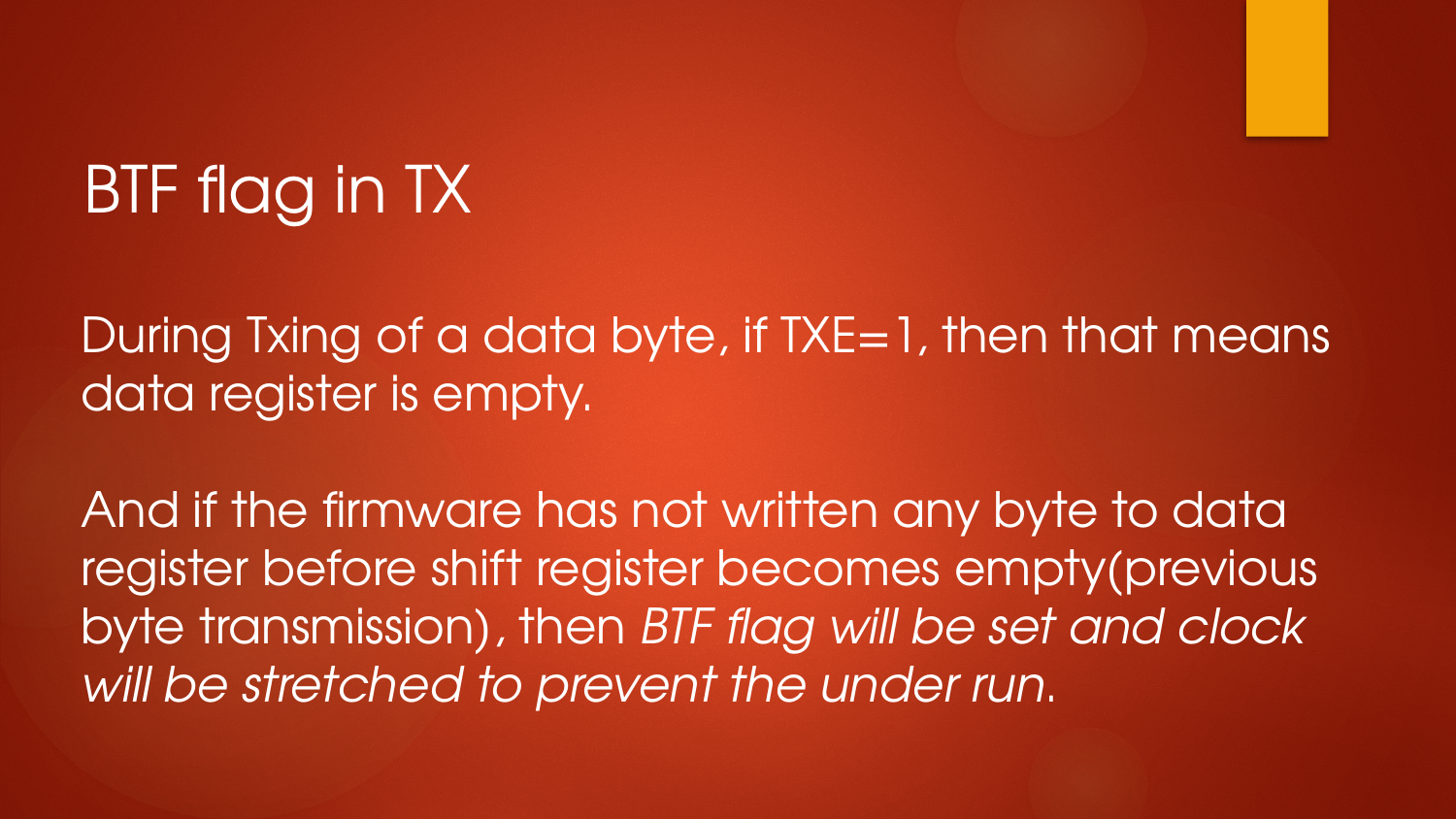

BTF flag in TX
During Txing of a data byte, if TXE=1, then that means data register is empty.

And if the firmware has not written any byte to data register before shift register becomes empty(previous byte transmission), then BTF flag will be set and clock will be stretched to prevent the under run.